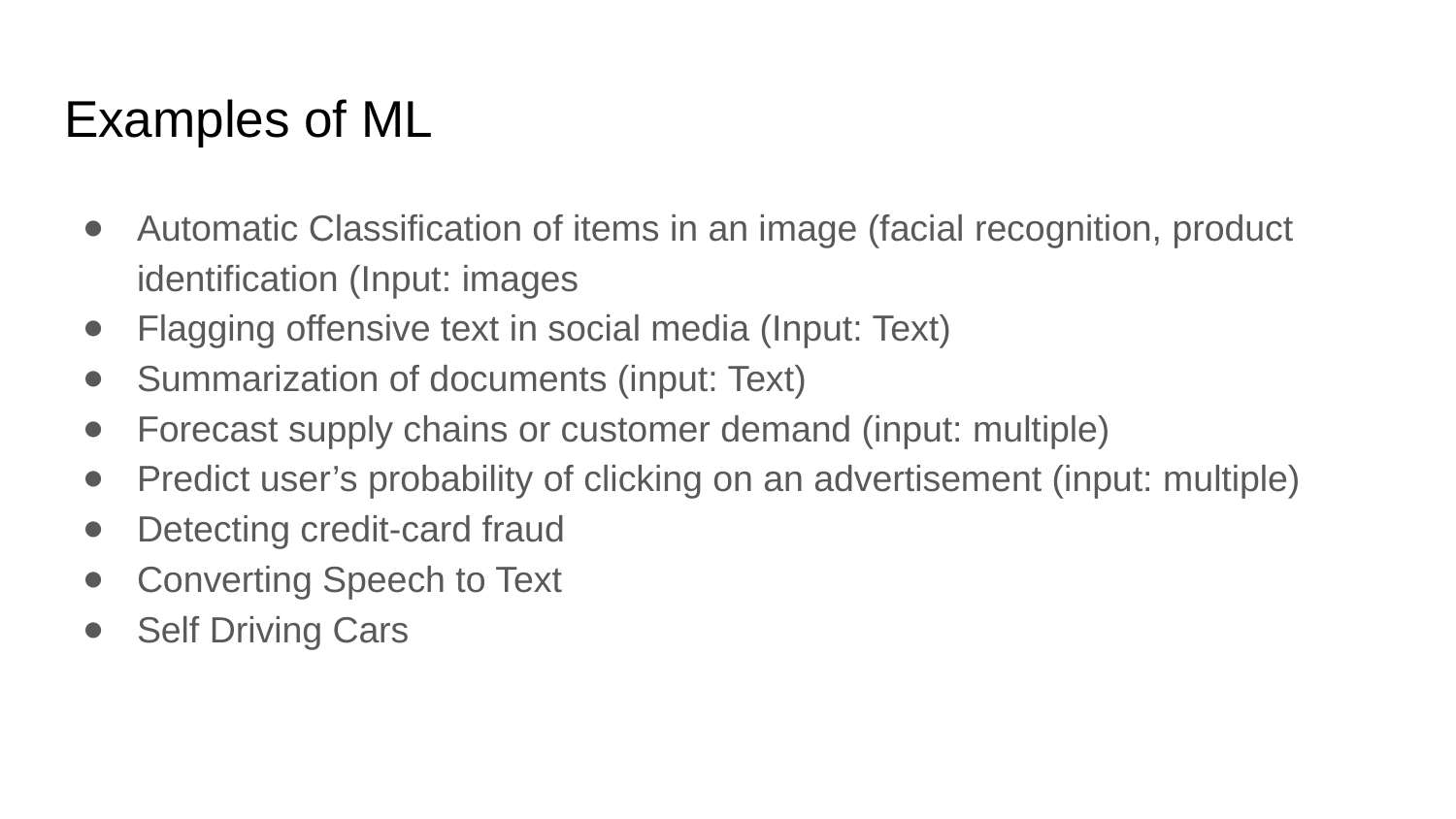

# Examples of ML
Automatic Classification of items in an image (facial recognition, product identification (Input: images
Flagging offensive text in social media (Input: Text)
Summarization of documents (input: Text)
Forecast supply chains or customer demand (input: multiple)
Predict user’s probability of clicking on an advertisement (input: multiple)
Detecting credit-card fraud
Converting Speech to Text
Self Driving Cars